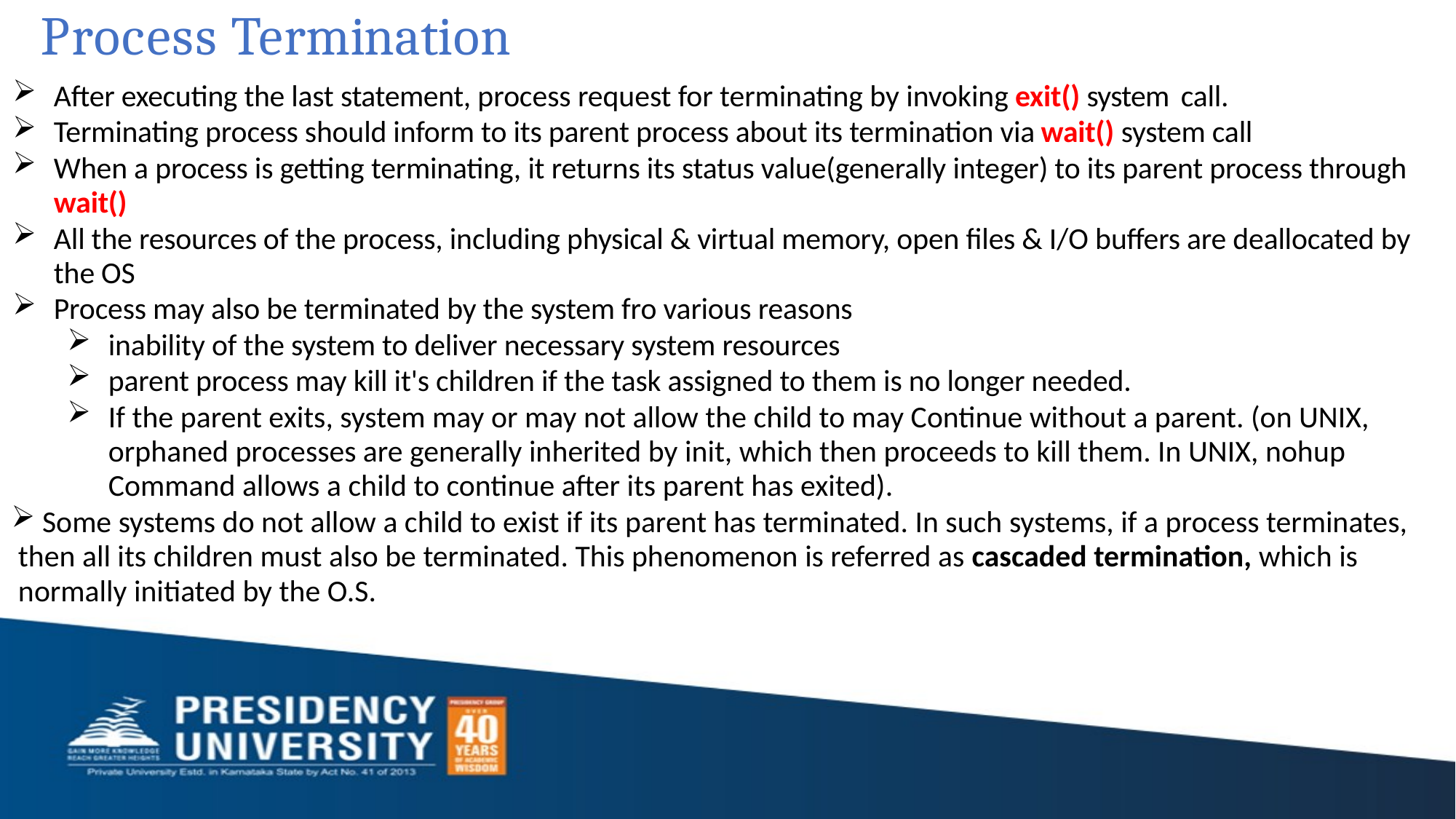

# Process Termination
After executing the last statement, process request for terminating by invoking exit() system call.
Terminating process should inform to its parent process about its termination via wait() system call
When a process is getting terminating, it returns its status value(generally integer) to its parent process through wait()
All the resources of the process, including physical & virtual memory, open files & I/O buffers are deallocated by the OS
Process may also be terminated by the system fro various reasons
inability of the system to deliver necessary system resources
parent process may kill it's children if the task assigned to them is no longer needed.
If the parent exits, system may or may not allow the child to may Continue without a parent. (on UNIX, orphaned processes are generally inherited by init, which then proceeds to kill them. In UNIX, nohup Command allows a child to continue after its parent has exited).
 Some systems do not allow a child to exist if its parent has terminated. In such systems, if a process terminates, then all its children must also be terminated. This phenomenon is referred as cascaded termination, which is normally initiated by the O.S.